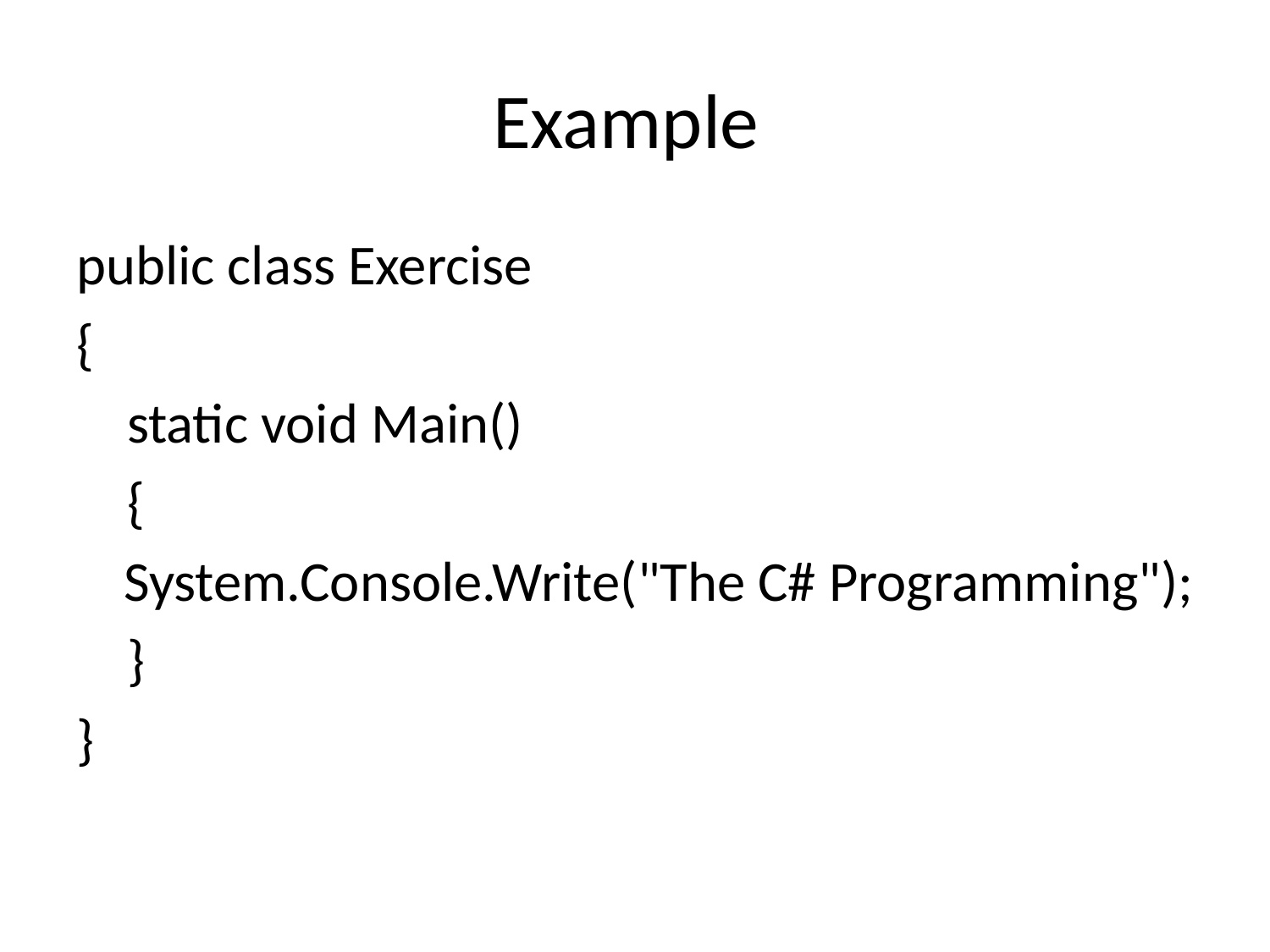

# Example
public class Exercise
{
    static void Main()
    {
	System.Console.Write("The C# Programming");
    }
}